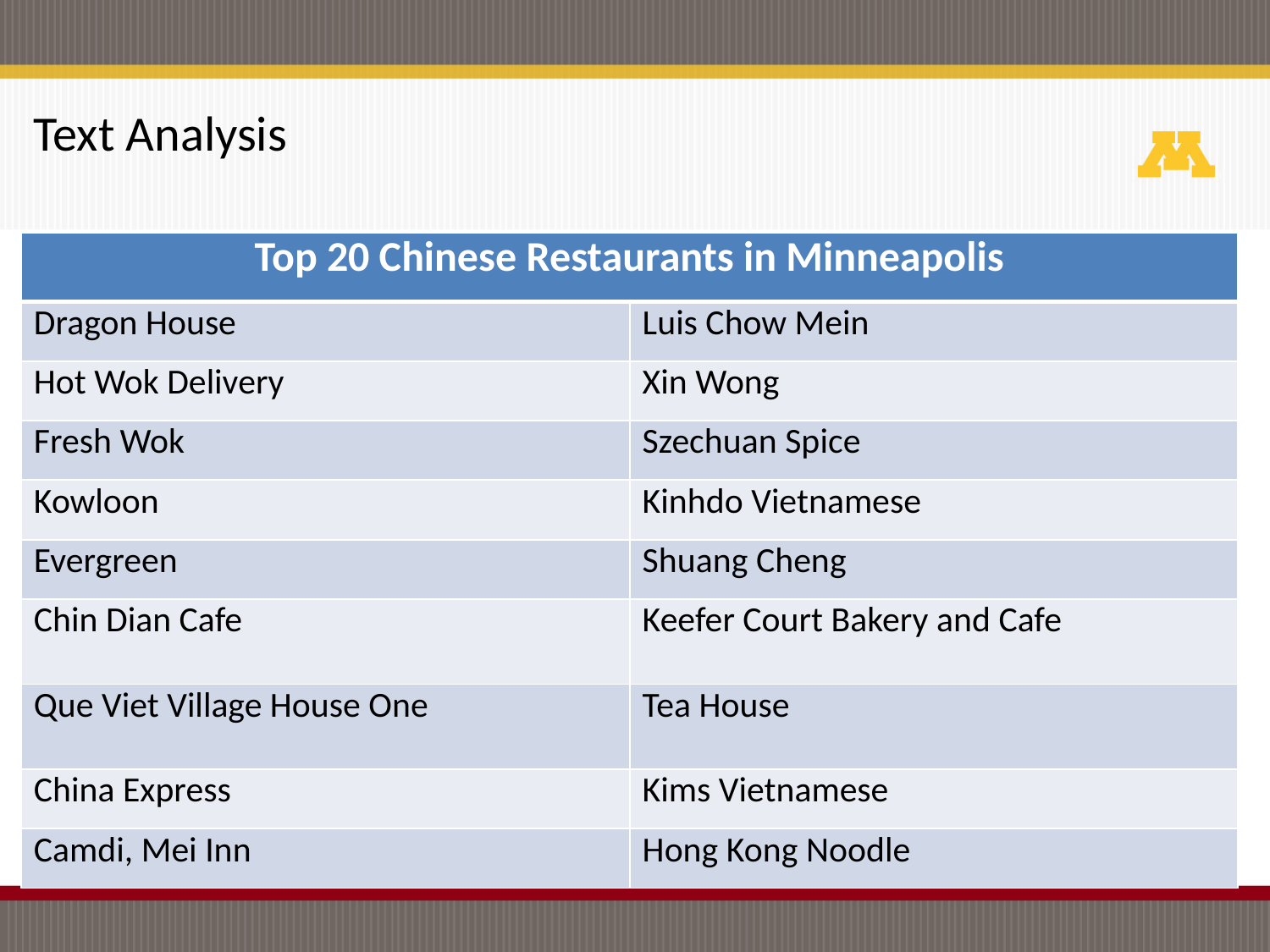

Text Analysis
| Top 20 Chinese Restaurants in Minneapolis |  |
| --- | --- |
| Dragon House | Luis Chow Mein |
| Hot Wok Delivery | Xin Wong |
| Fresh Wok | Szechuan Spice |
| Kowloon | Kinhdo Vietnamese |
| Evergreen | Shuang Cheng |
| Chin Dian Cafe | Keefer Court Bakery and Cafe |
| Que Viet Village House One | Tea House |
| China Express | Kims Vietnamese |
| Camdi, Mei Inn | Hong Kong Noodle |